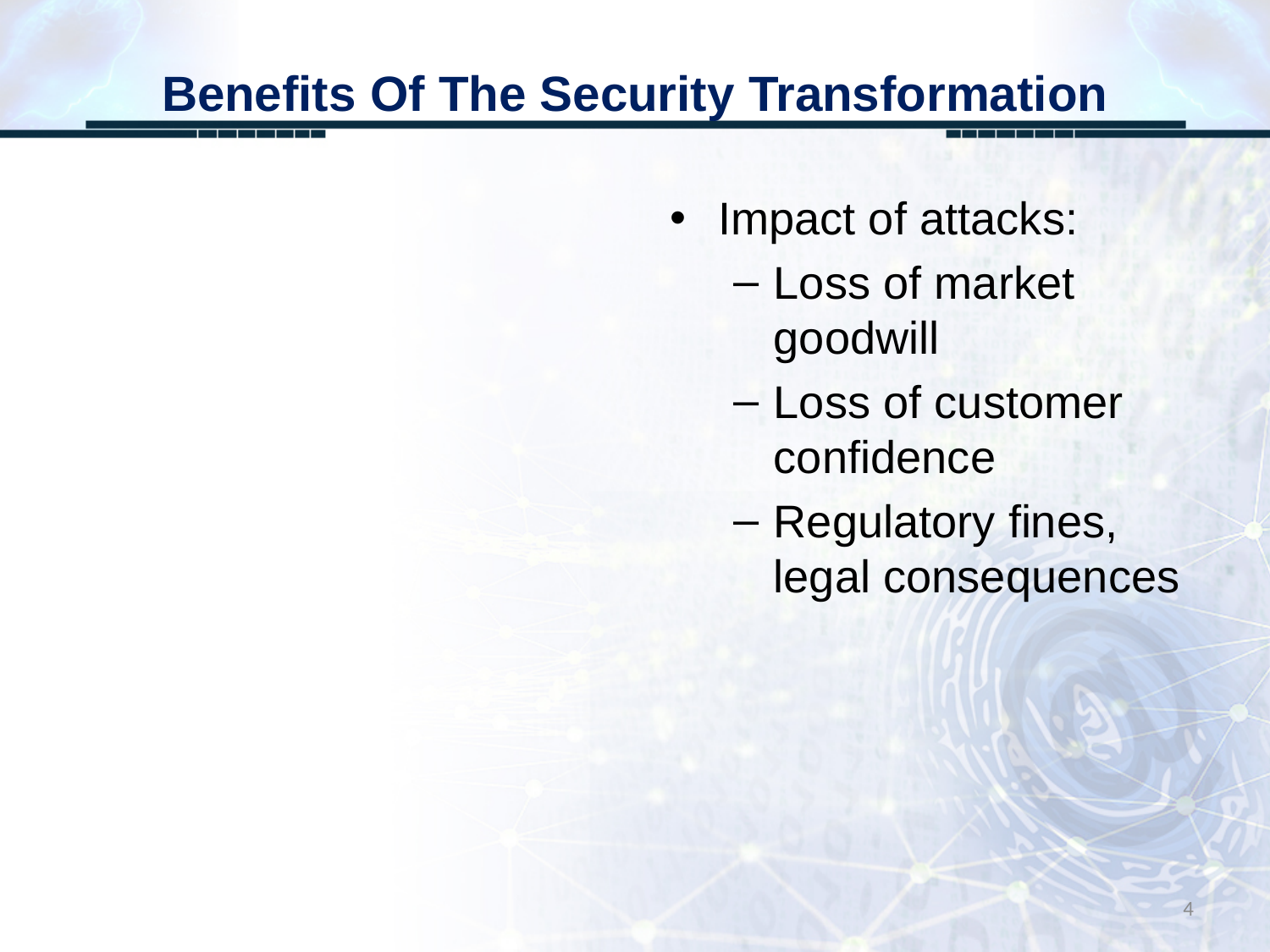

# Benefits Of The Security Transformation
Impact of attacks:
Loss of market goodwill
Loss of customer confidence
Regulatory fines, legal consequences
4